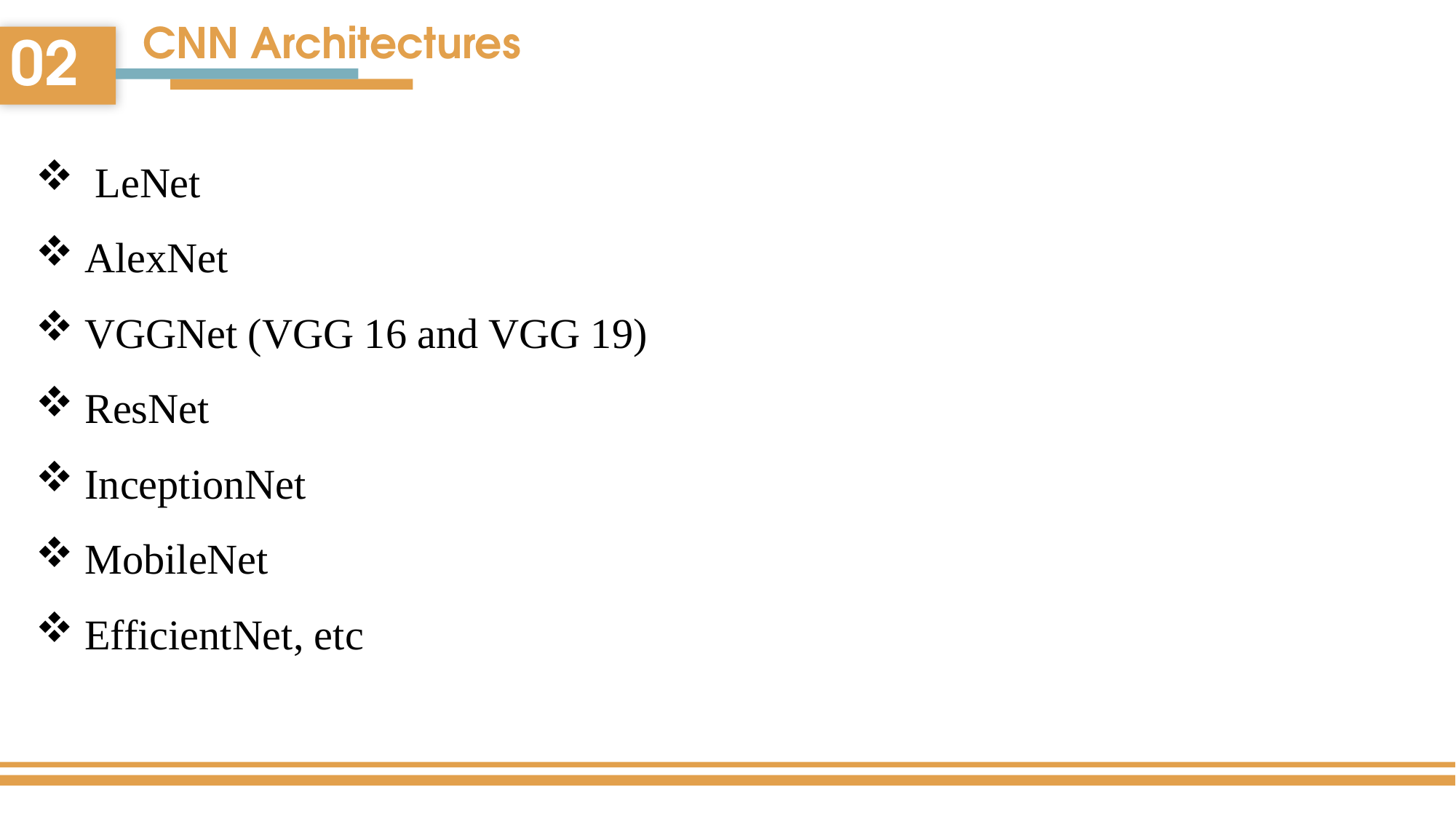

CNN Architectures

02

  LeNet
 AlexNet
 VGGNet (VGG 16 and VGG 19)
 ResNet
 InceptionNet
 MobileNet
 EfficientNet, etc